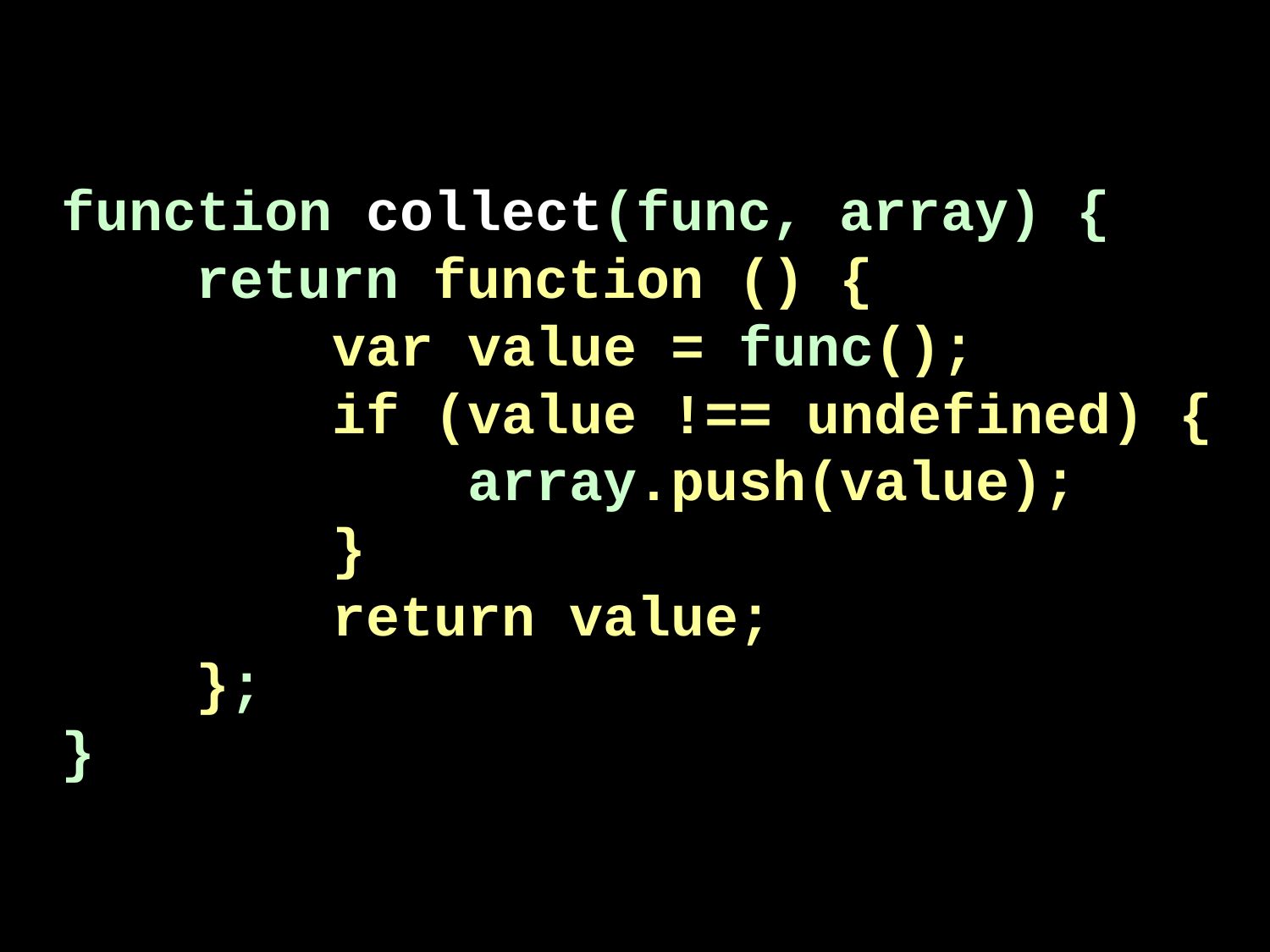

function collect(func, array) {
    return function () {
        var value = func();
        if (value !== undefined) {
            array.push(value);
        }
        return value;
    };
}